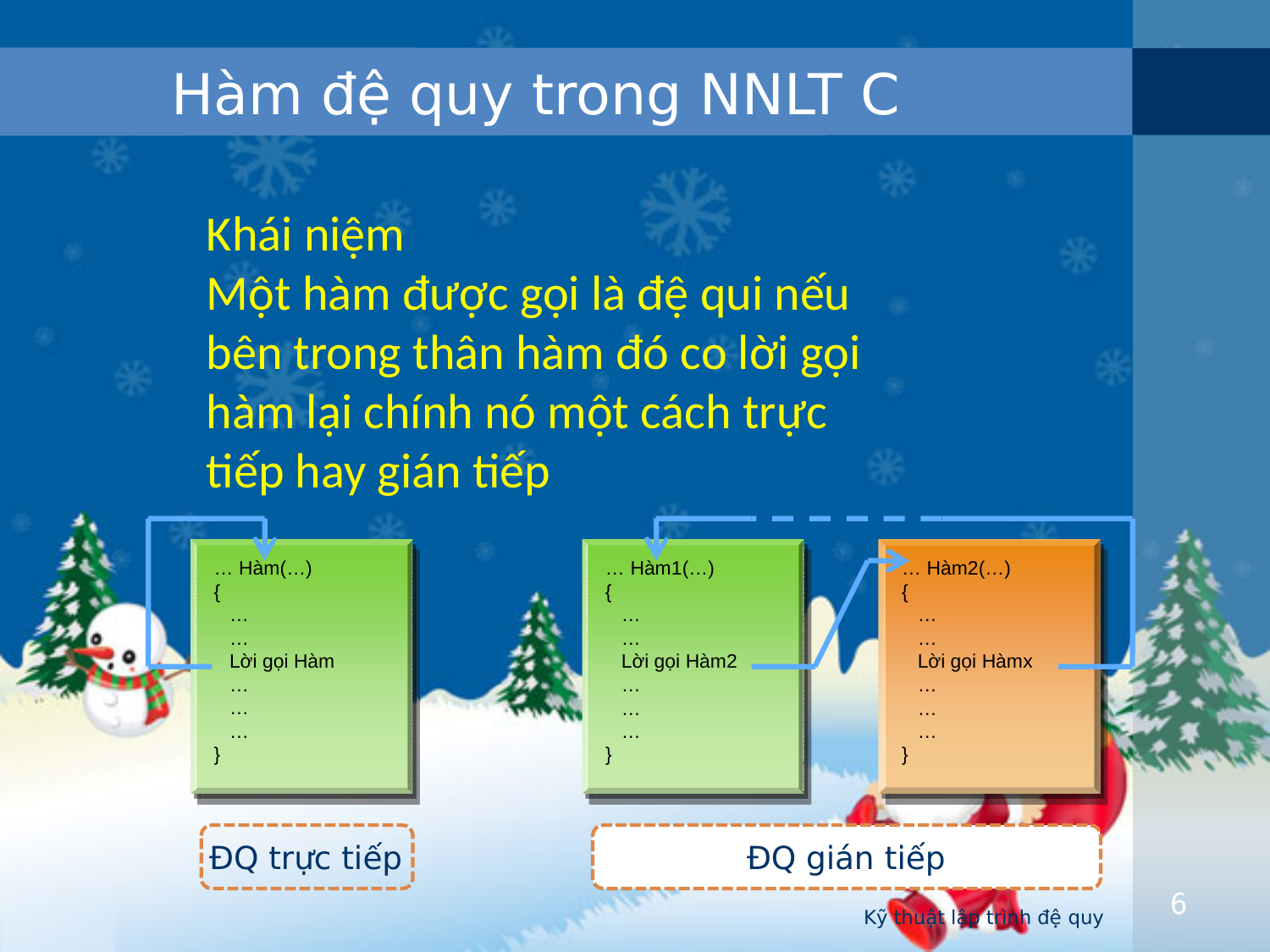

# Hàm đệ quy trong NNLT C

Khái niệm
Một hàm được gọi là đệ qui nếu bên trong thân hàm đó co lời gọi hàm lại chính nó một cách trực tiếp hay gián tiếp

… Hàm(…)
{
…
…
… Hàm1(…)
{
…
…
Lời gọi Hàm2
… Hàm2(…)
{
…
…
Lời gọi Hàmx

Lời gọi Hàm
…
…
…

…
…
…
…
…
…
}
}
}

ĐQ trực tiếp
ĐQ gián tiếp
6
Kỹ thuật lập trình đệ quy